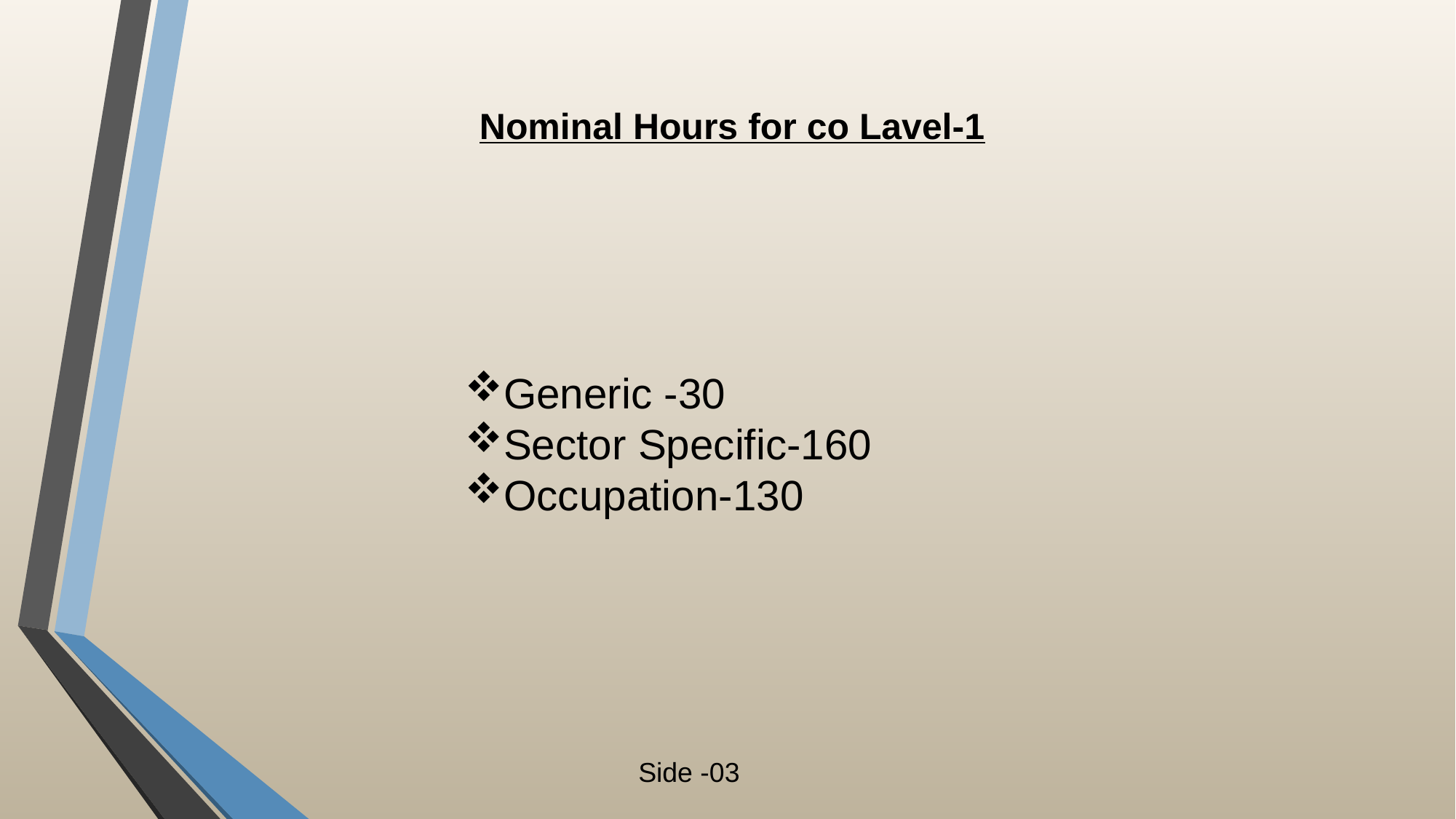

Nominal Hours for co Lavel-1
Generic -30
Sector Specific-160
Occupation-130
Side -03